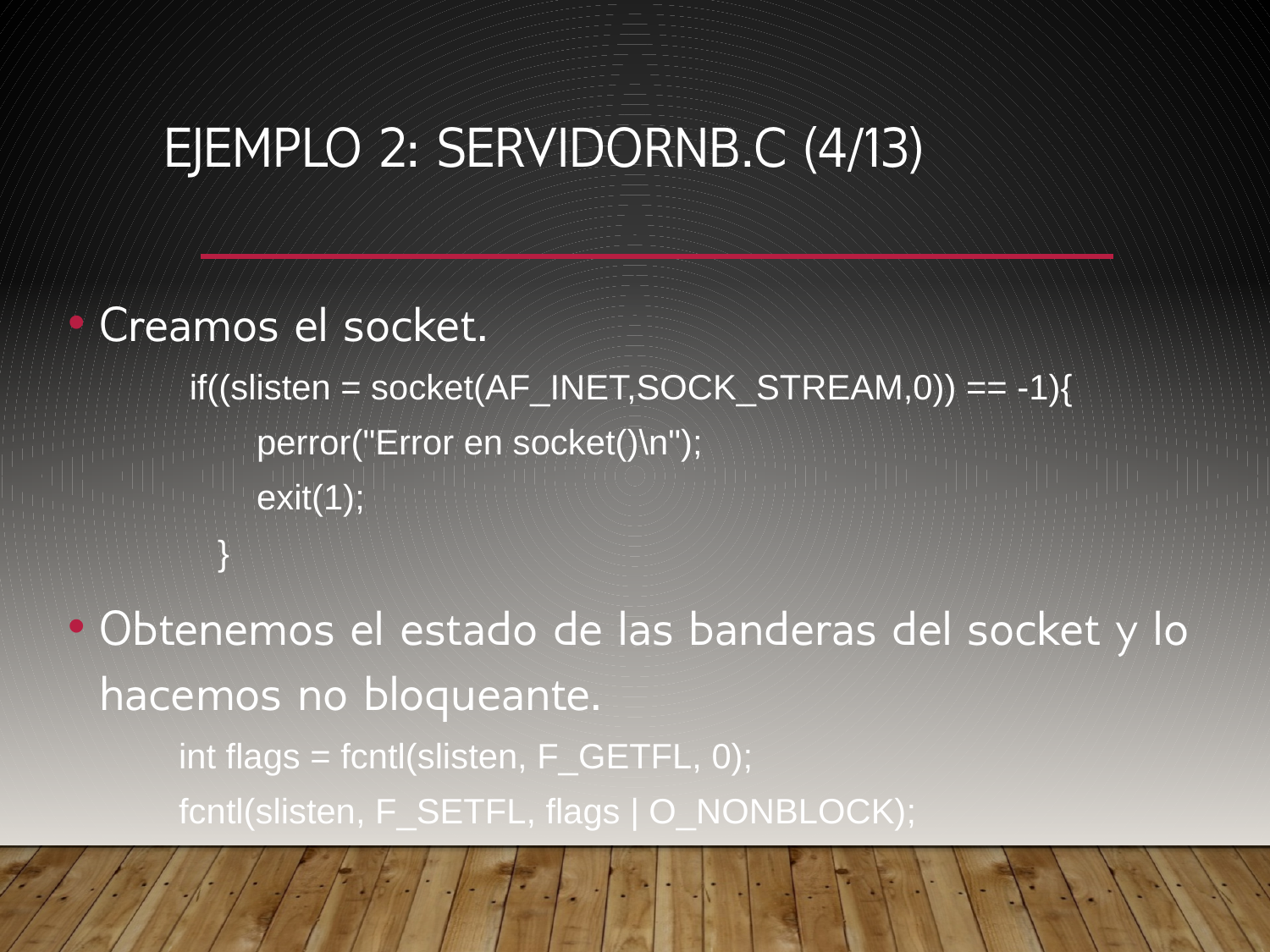

# Ejemplo 2: servidorNB.c (4/13)
Creamos el socket.
 if((slisten = socket(AF_INET,SOCK_STREAM,0)) == -1){
        perror("Error en socket()\n");
        exit(1);
    }
Obtenemos el estado de las banderas del socket y lo hacemos no bloqueante.
int flags = fcntl(slisten, F_GETFL, 0);
fcntl(slisten, F_SETFL, flags | O_NONBLOCK);